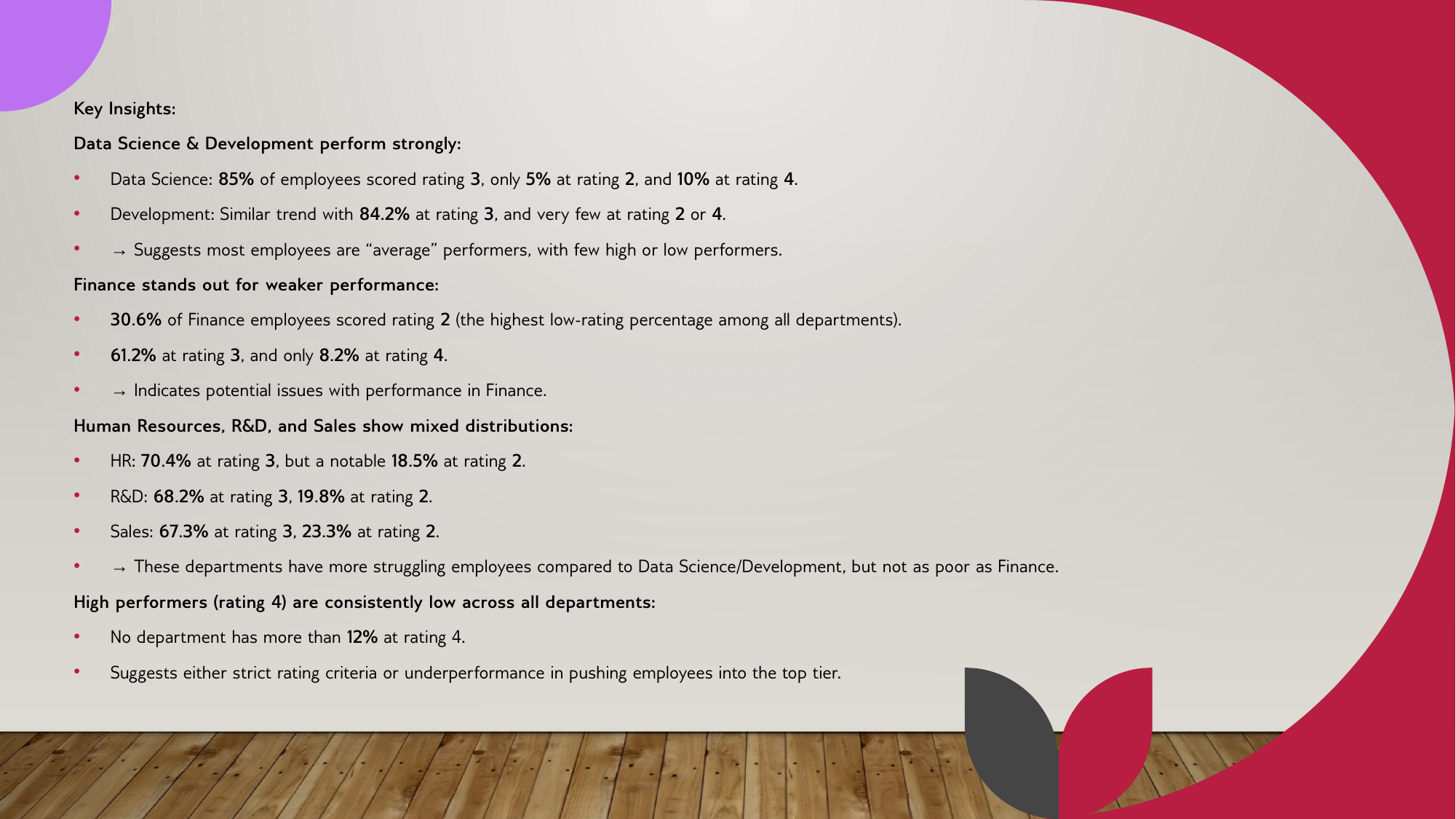

Key Insights:
Data Science & Development perform strongly:
Data Science: 85% of employees scored rating 3, only 5% at rating 2, and 10% at rating 4.
Development: Similar trend with 84.2% at rating 3, and very few at rating 2 or 4.
→ Suggests most employees are “average” performers, with few high or low performers.
Finance stands out for weaker performance:
30.6% of Finance employees scored rating 2 (the highest low-rating percentage among all departments).
61.2% at rating 3, and only 8.2% at rating 4.
→ Indicates potential issues with performance in Finance.
Human Resources, R&D, and Sales show mixed distributions:
HR: 70.4% at rating 3, but a notable 18.5% at rating 2.
R&D: 68.2% at rating 3, 19.8% at rating 2.
Sales: 67.3% at rating 3, 23.3% at rating 2.
→ These departments have more struggling employees compared to Data Science/Development, but not as poor as Finance.
High performers (rating 4) are consistently low across all departments:
No department has more than 12% at rating 4.
Suggests either strict rating criteria or underperformance in pushing employees into the top tier.